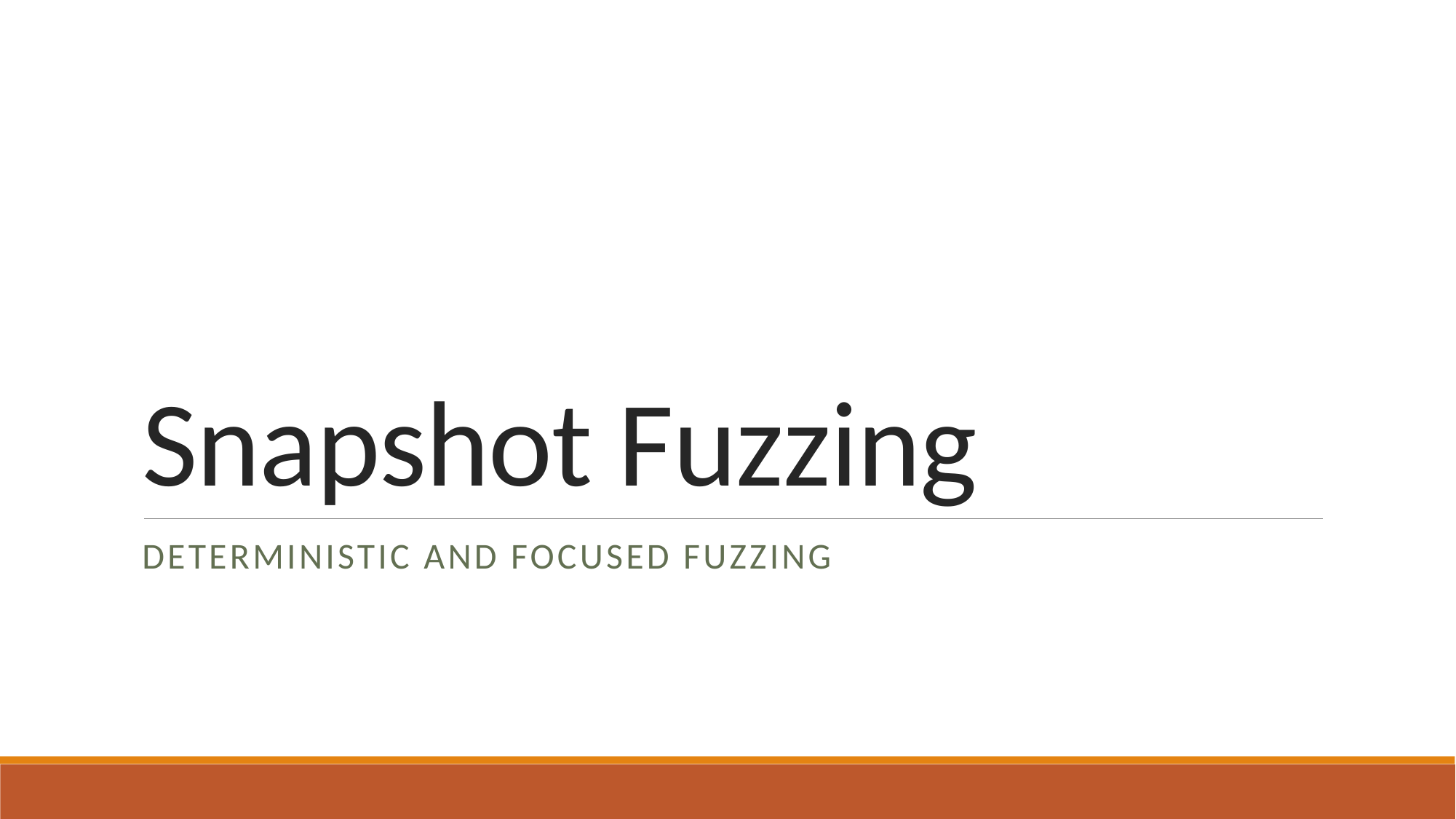

# Snapshot Fuzzing
Deterministic and focused fuzzing